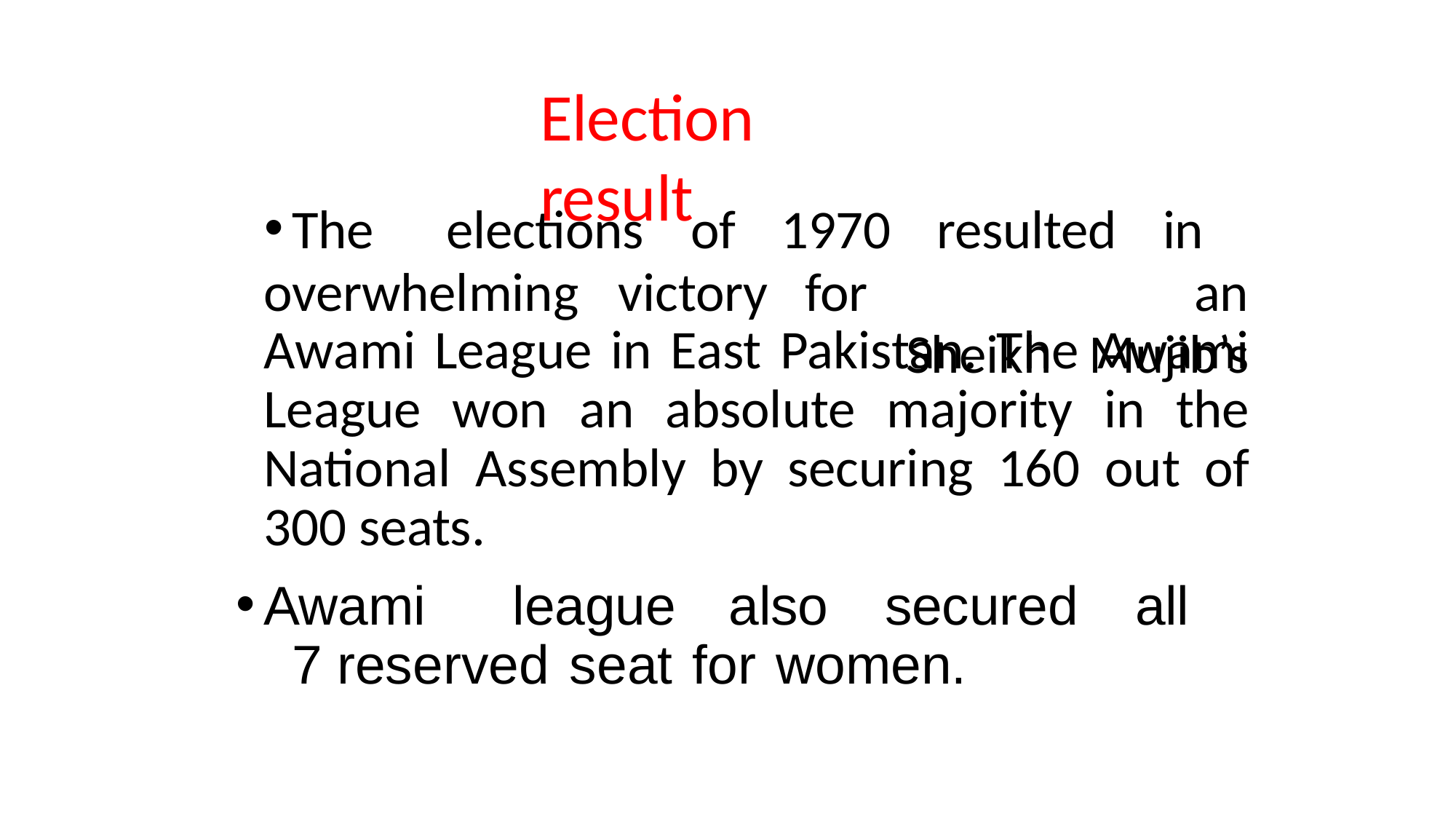

# Election result
The	elections	of	1970	resulted	in	an
Sheikh	Mujib’s
overwhelming	victory	for
Awami League in East Pakistan. The Awami League  won  an  absolute  majority  in  the National Assembly by securing 160 out of 300 seats.
Awami	league	also	secured	all	7 reserved seat for women.